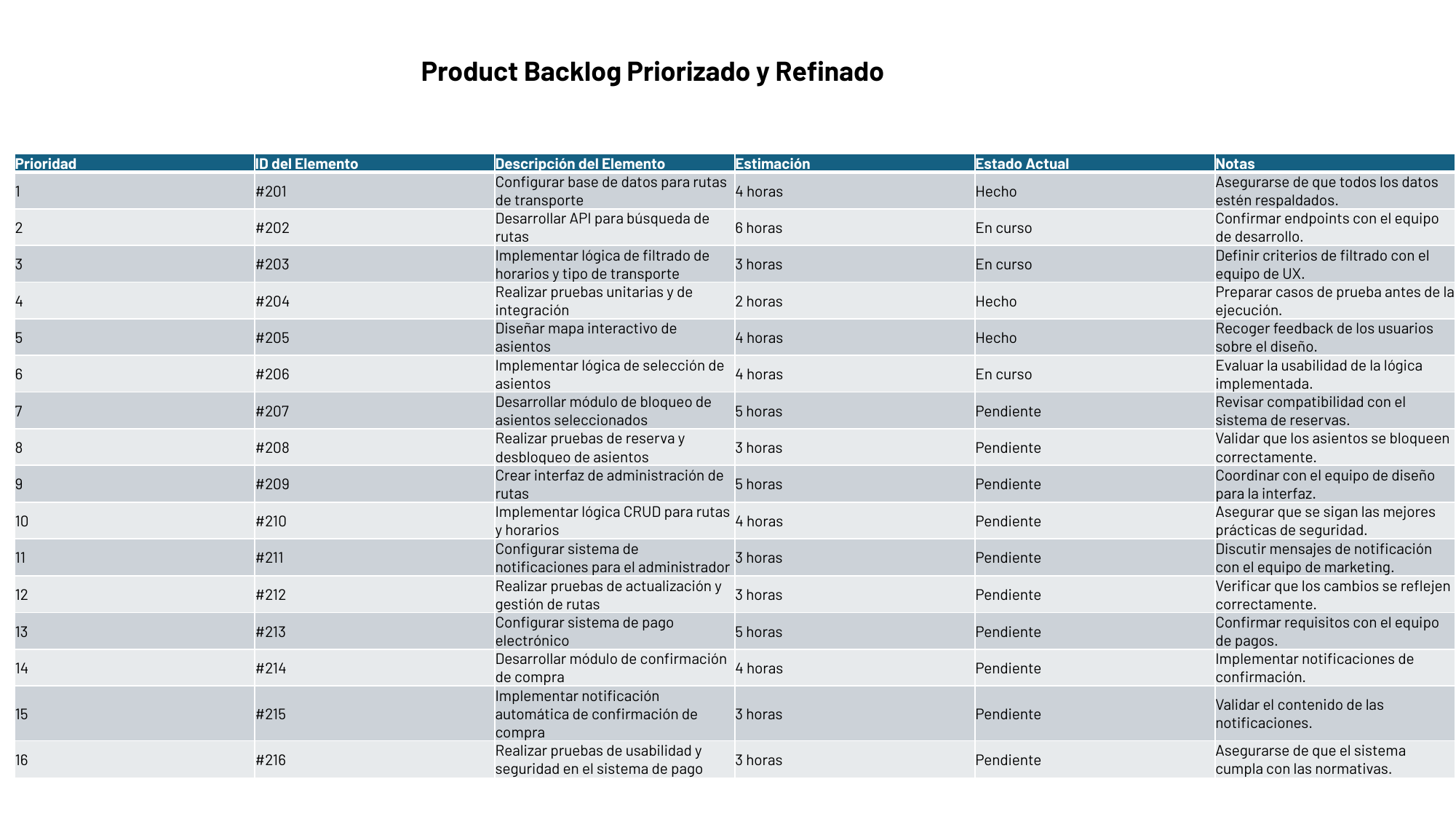

Product Backlog Priorizado y Refinado
| Prioridad | ID del Elemento | Descripción del Elemento | Estimación | Estado Actual | Notas |
| --- | --- | --- | --- | --- | --- |
| 1 | #201 | Configurar base de datos para rutas de transporte | 4 horas | Hecho | Asegurarse de que todos los datos estén respaldados. |
| 2 | #202 | Desarrollar API para búsqueda de rutas | 6 horas | En curso | Confirmar endpoints con el equipo de desarrollo. |
| 3 | #203 | Implementar lógica de filtrado de horarios y tipo de transporte | 3 horas | En curso | Definir criterios de filtrado con el equipo de UX. |
| 4 | #204 | Realizar pruebas unitarias y de integración | 2 horas | Hecho | Preparar casos de prueba antes de la ejecución. |
| 5 | #205 | Diseñar mapa interactivo de asientos | 4 horas | Hecho | Recoger feedback de los usuarios sobre el diseño. |
| 6 | #206 | Implementar lógica de selección de asientos | 4 horas | En curso | Evaluar la usabilidad de la lógica implementada. |
| 7 | #207 | Desarrollar módulo de bloqueo de asientos seleccionados | 5 horas | Pendiente | Revisar compatibilidad con el sistema de reservas. |
| 8 | #208 | Realizar pruebas de reserva y desbloqueo de asientos | 3 horas | Pendiente | Validar que los asientos se bloqueen correctamente. |
| 9 | #209 | Crear interfaz de administración de rutas | 5 horas | Pendiente | Coordinar con el equipo de diseño para la interfaz. |
| 10 | #210 | Implementar lógica CRUD para rutas y horarios | 4 horas | Pendiente | Asegurar que se sigan las mejores prácticas de seguridad. |
| 11 | #211 | Configurar sistema de notificaciones para el administrador | 3 horas | Pendiente | Discutir mensajes de notificación con el equipo de marketing. |
| 12 | #212 | Realizar pruebas de actualización y gestión de rutas | 3 horas | Pendiente | Verificar que los cambios se reflejen correctamente. |
| 13 | #213 | Configurar sistema de pago electrónico | 5 horas | Pendiente | Confirmar requisitos con el equipo de pagos. |
| 14 | #214 | Desarrollar módulo de confirmación de compra | 4 horas | Pendiente | Implementar notificaciones de confirmación. |
| 15 | #215 | Implementar notificación automática de confirmación de compra | 3 horas | Pendiente | Validar el contenido de las notificaciones. |
| 16 | #216 | Realizar pruebas de usabilidad y seguridad en el sistema de pago | 3 horas | Pendiente | Asegurarse de que el sistema cumpla con las normativas. |